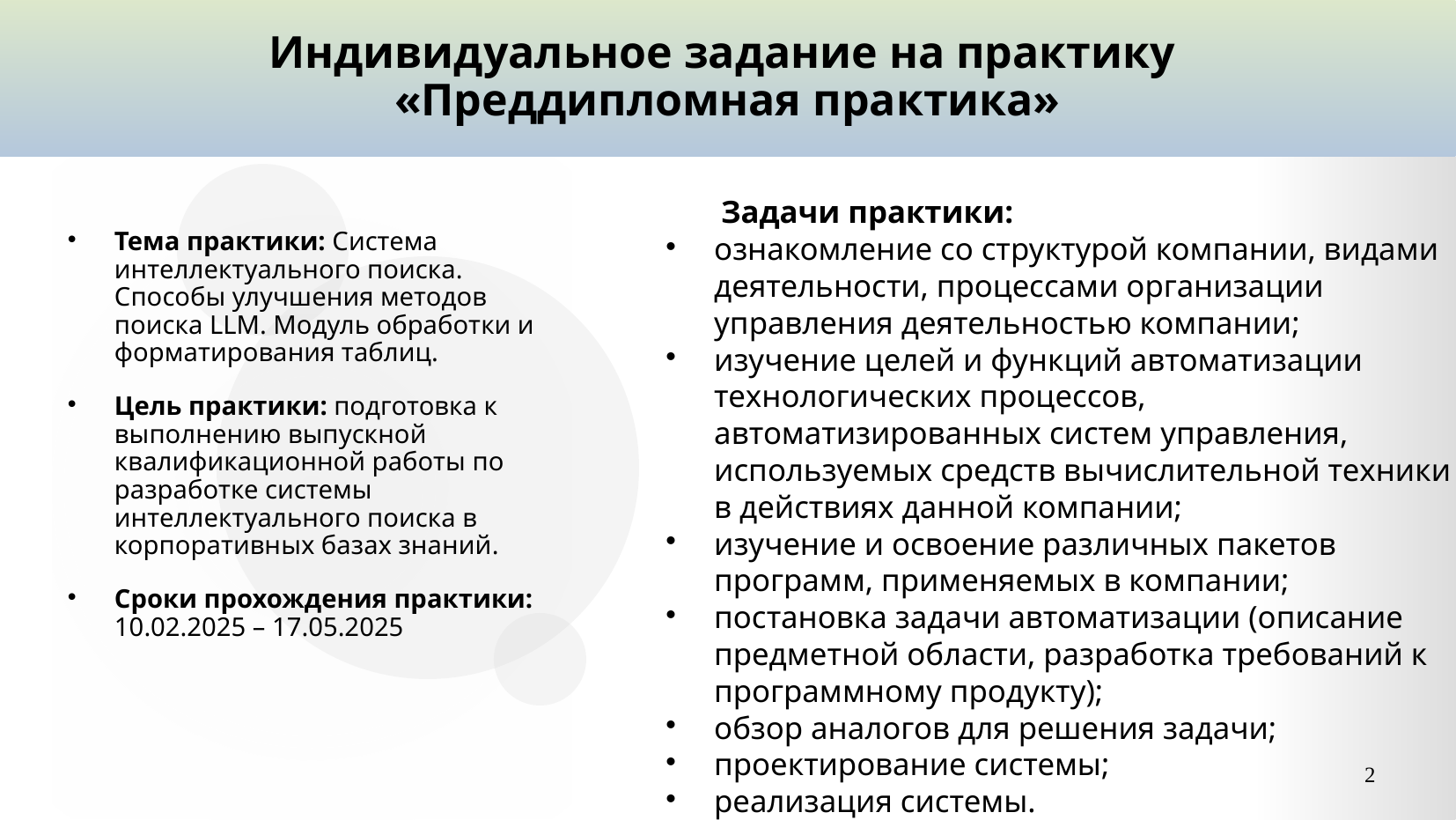

Индивидуальное задание на практику
«Преддипломная практика»
# Тема практики: Система интеллектуального поиска. Способы улучшения методов поиска LLM. Модуль обработки и форматирования таблиц.
Цель практики: подготовка к выполнению выпускной квалификационной работы по разработке системы интеллектуального поиска в корпоративных базах знаний.
Сроки прохождения практики: 10.02.2025 – 17.05.2025

         Задачи практики:
ознакомление со структурой компании, видами деятельности, процессами организации управления деятельностью компании;
изучение целей и функций автоматизации технологических процессов, автоматизированных систем управления, используемых средств вычислительной техники в действиях данной компании;
изучение и освоение различных пакетов программ, применяемых в компании;
постановка задачи автоматизации (описание предметной области, разработка требований к программному продукту);
обзор аналогов для решения задачи;
проектирование системы;
реализация системы.
2